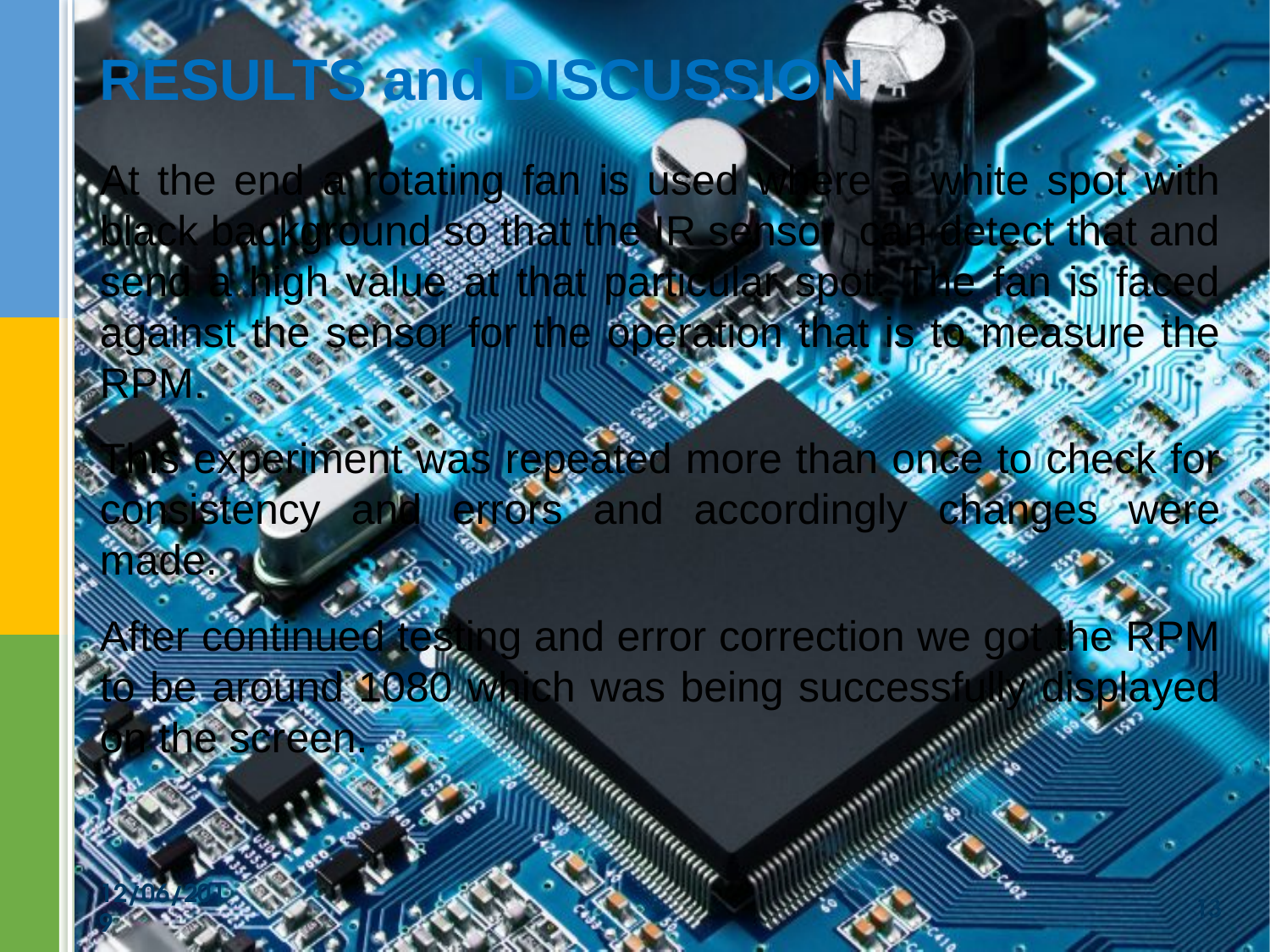

RESULTS and DISCUSSION
At the end a rotating fan is used where a white spot with black background so that the IR sensor  can detect that and send a high value at that particular spot. The fan is faced against the sensor for the operation that is to measure the RPM.
This experiment was repeated more than once to check for consistency and errors and accordingly changes were made.
After continued testing and error correction we got the RPM to be around 1080 which was being successfully displayed on the screen.
12/06/2019

13